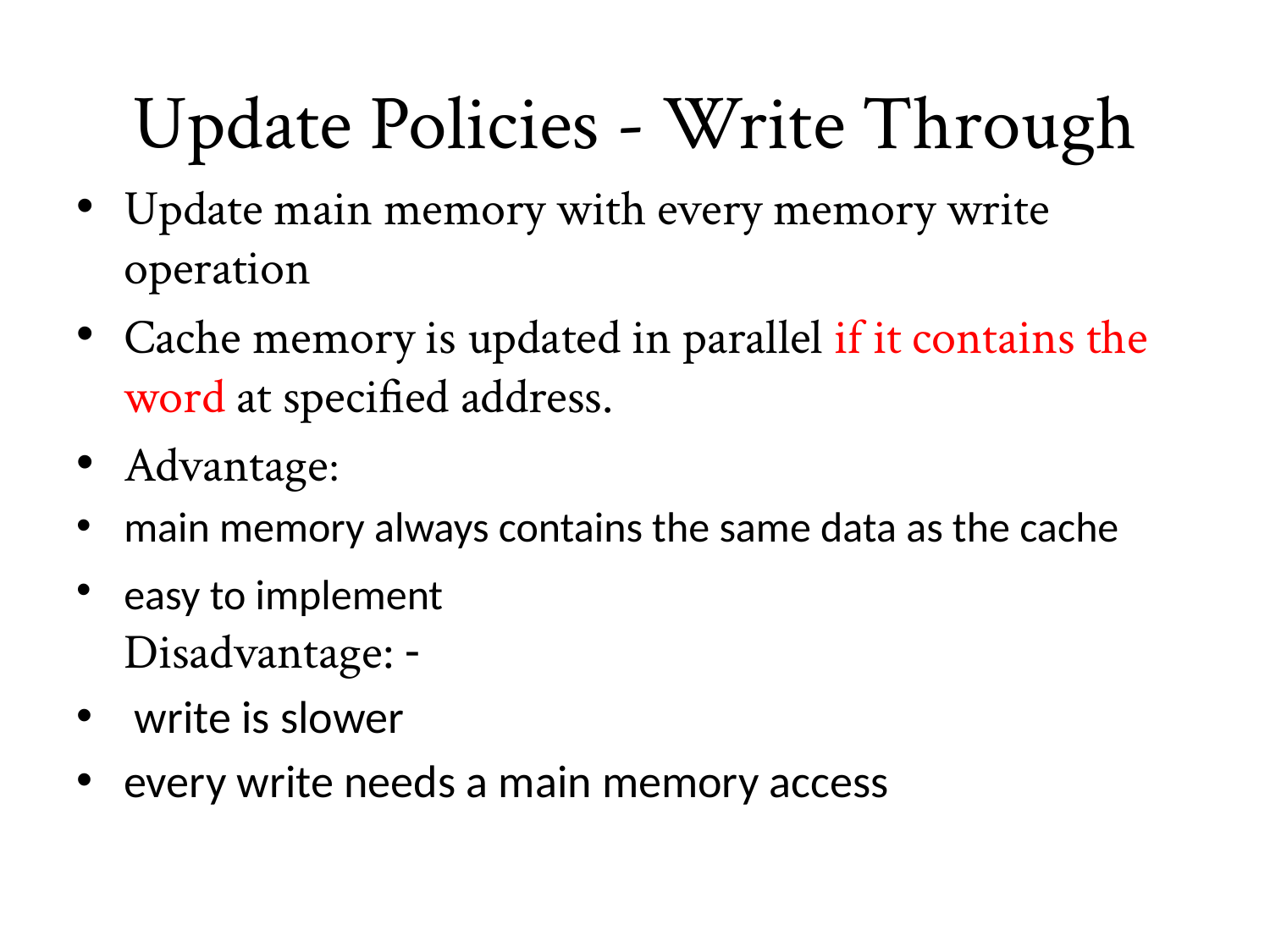

# Update Policies - Write Through
Update main memory with every memory write operation
Cache memory is updated in parallel if it contains the word at specified address.
Advantage:
main memory always contains the same data as the cache
easy to implement 
Disadvantage: -
 write is slower
every write needs a main memory access